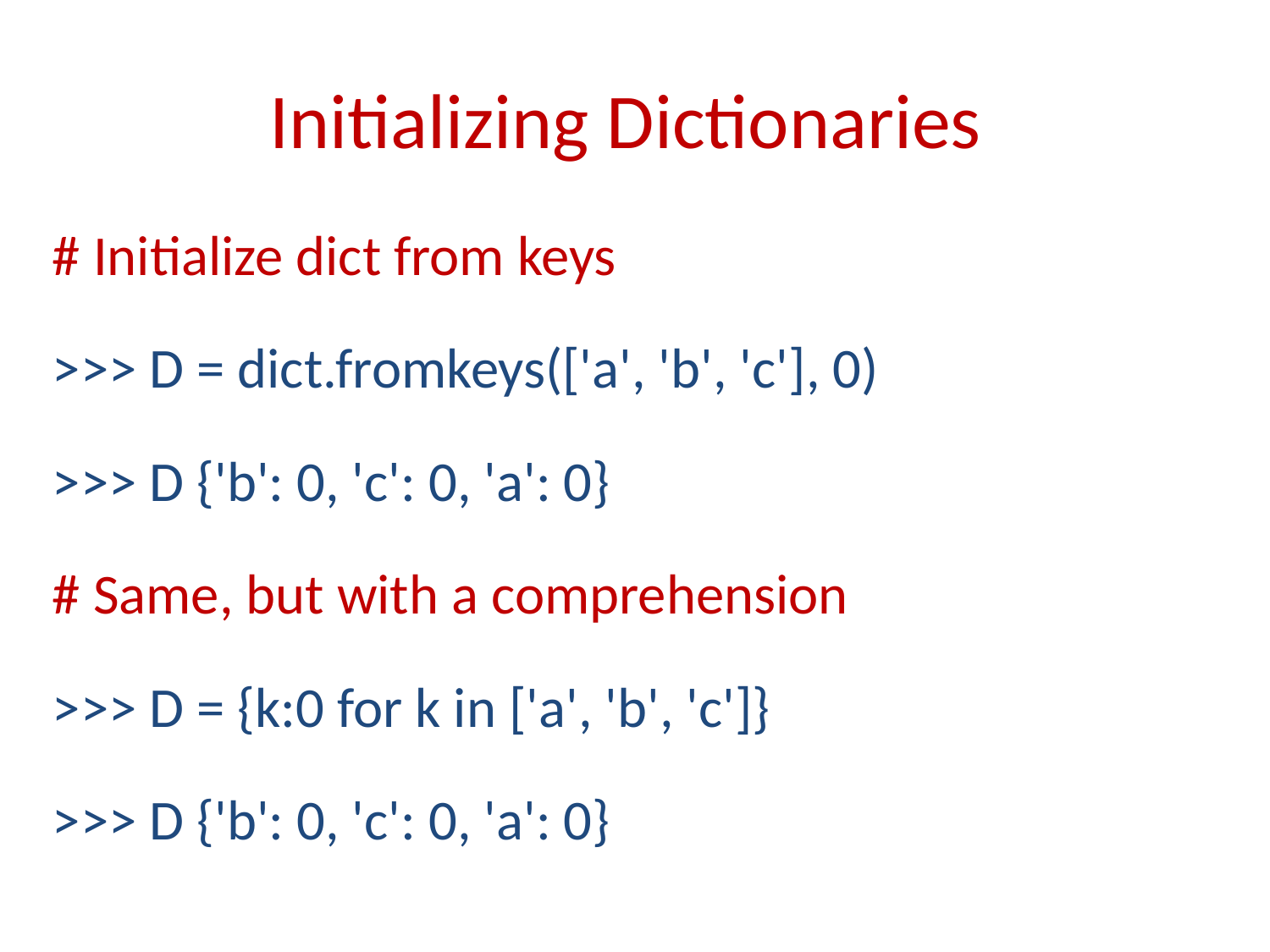

# Initializing Dictionaries
# Initialize dict from keys
>>> D = dict.fromkeys(['a', 'b', 'c'], 0)
>>> D {'b': 0, 'c': 0, 'a': 0}
# Same, but with a comprehension
>>> D = {k:0 for k in ['a', 'b', 'c']}
>>> D {'b': 0, 'c': 0, 'a': 0}